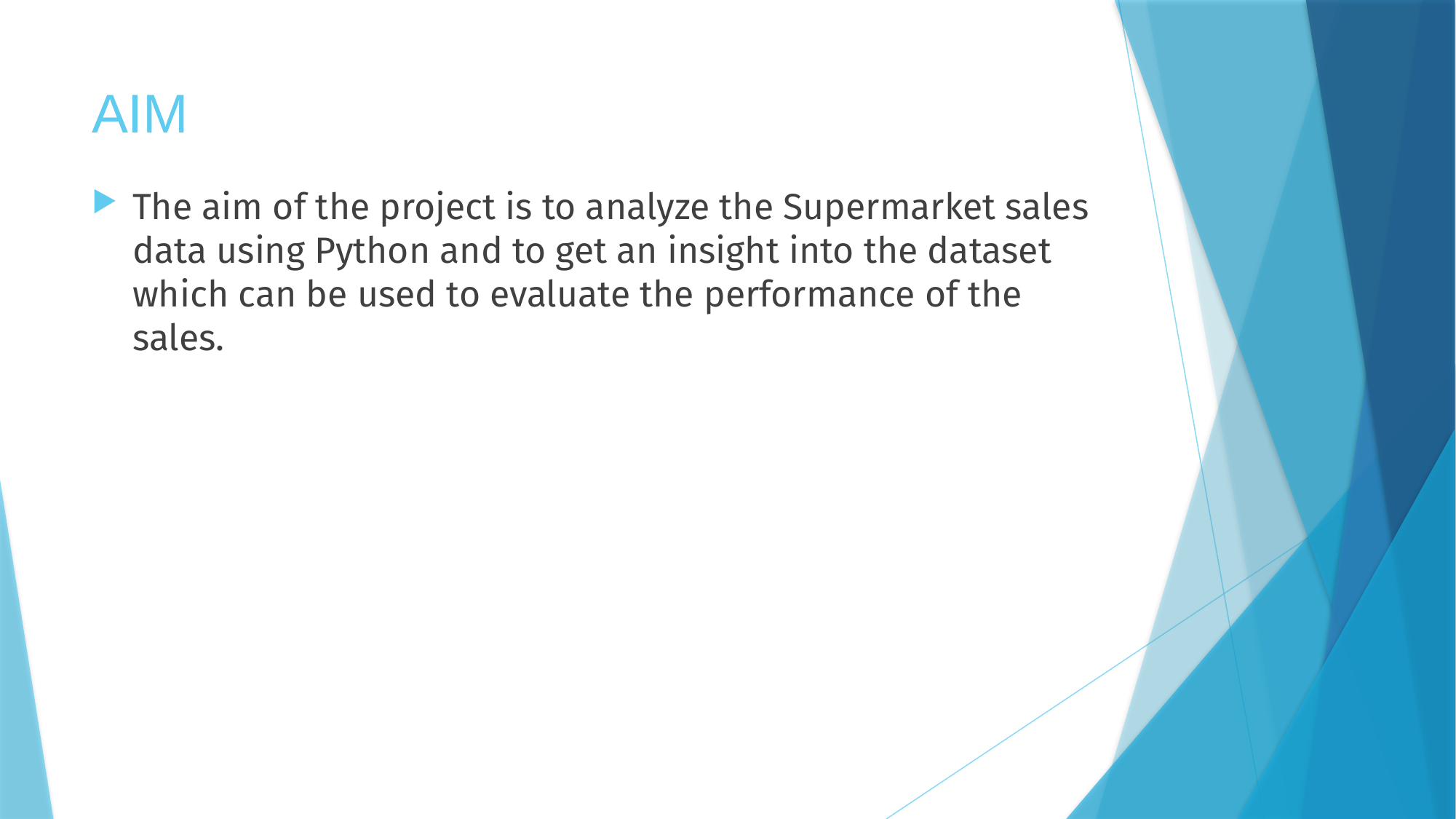

# AIM
The aim of the project is to analyze the Supermarket sales data using Python and to get an insight into the dataset which can be used to evaluate the performance of the sales.